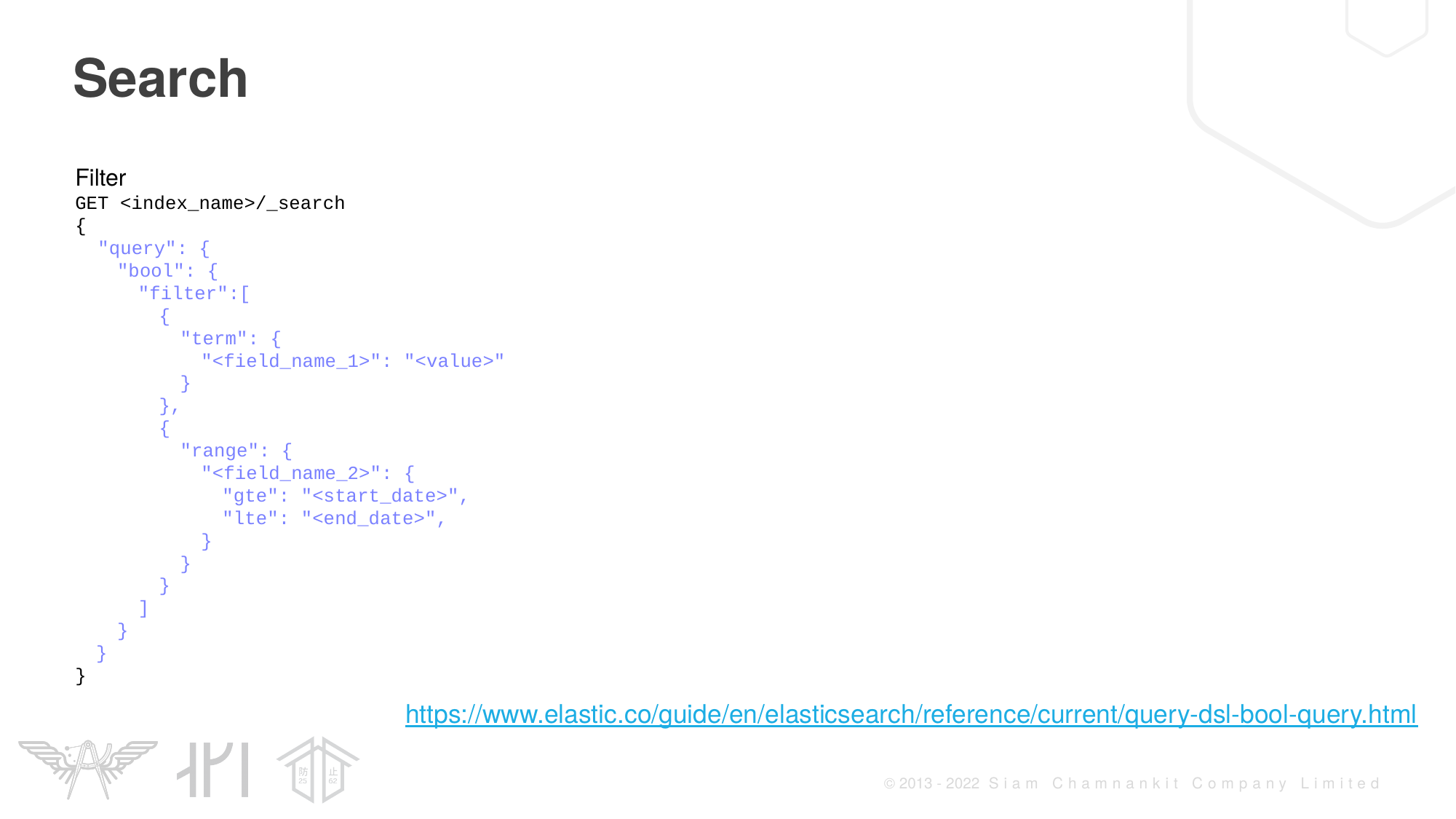

Search
Filter
GET <index_name>/_search
{
  "query": {
"bool": {
"filter":[
{
"term": {
"<field_name_1>": "<value>"
}
},
{
"range": {
"<field_name_2>": {
"gte": "<start_date>",
"lte": "<end_date>",
}
}
}
]
}
}
}

https://www.elastic.co/guide/en/elasticsearch/reference/current/query-dsl-bool-query.html
18